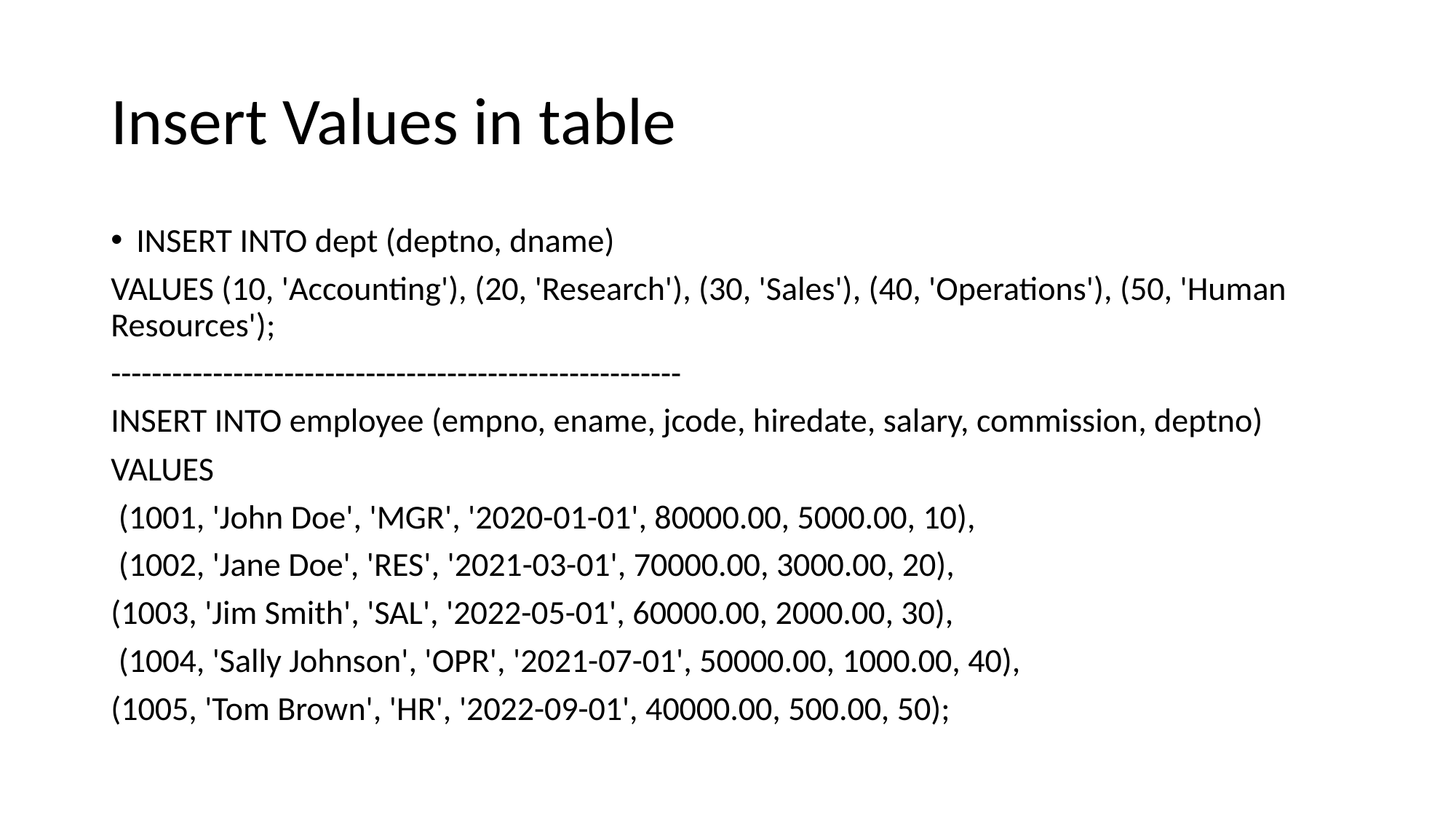

# Insert Values in table
INSERT INTO dept (deptno, dname)
VALUES (10, 'Accounting'), (20, 'Research'), (30, 'Sales'), (40, 'Operations'), (50, 'Human Resources');
--------------------------------------------------------
INSERT INTO employee (empno, ename, jcode, hiredate, salary, commission, deptno)
VALUES
 (1001, 'John Doe', 'MGR', '2020-01-01', 80000.00, 5000.00, 10),
 (1002, 'Jane Doe', 'RES', '2021-03-01', 70000.00, 3000.00, 20),
(1003, 'Jim Smith', 'SAL', '2022-05-01', 60000.00, 2000.00, 30),
 (1004, 'Sally Johnson', 'OPR', '2021-07-01', 50000.00, 1000.00, 40),
(1005, 'Tom Brown', 'HR', '2022-09-01', 40000.00, 500.00, 50);